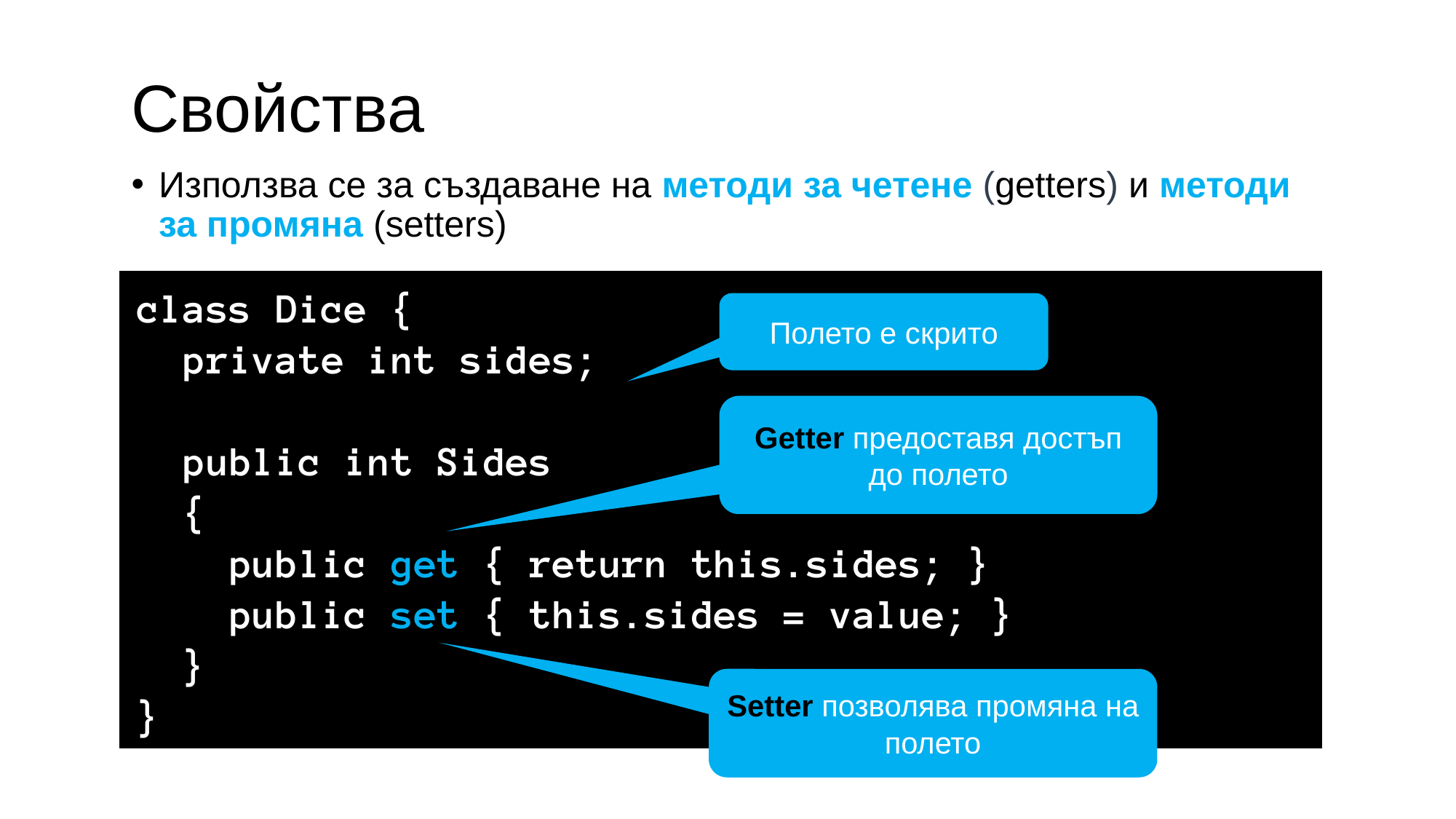

# Свойства
Използва се за създаване на методи за четене (getters) и методи за промяна (setters)
class Dice {
  private int sides;

  public int Sides
  {
    public get { return this.sides; }
    public set { this.sides = value; }
  }
}
Полето е скрито
Getter предоставя достъп до полето
Setter позволява промяна на полето